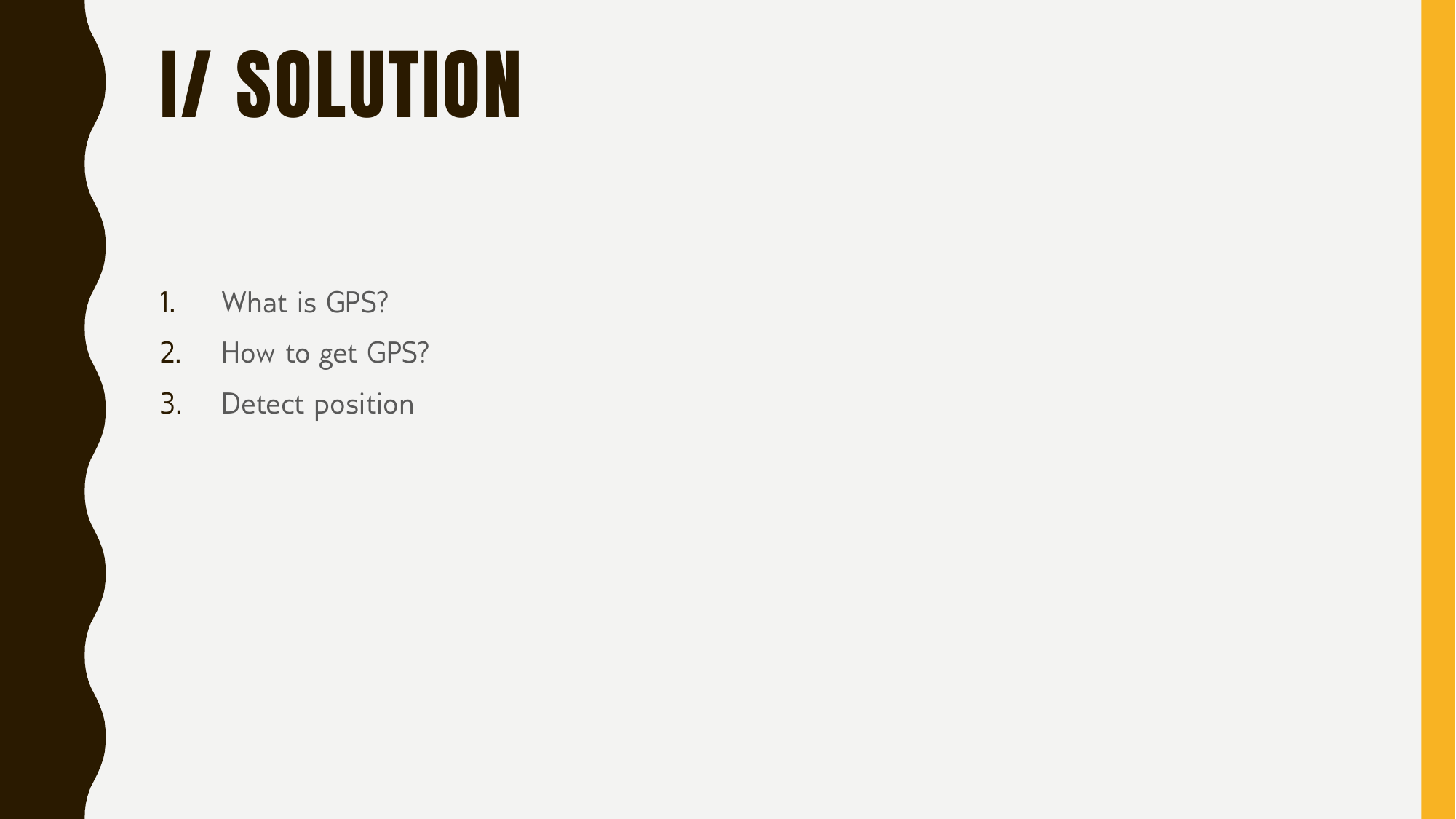

# I/ Solution
What is GPS?
How to get GPS?
Detect position